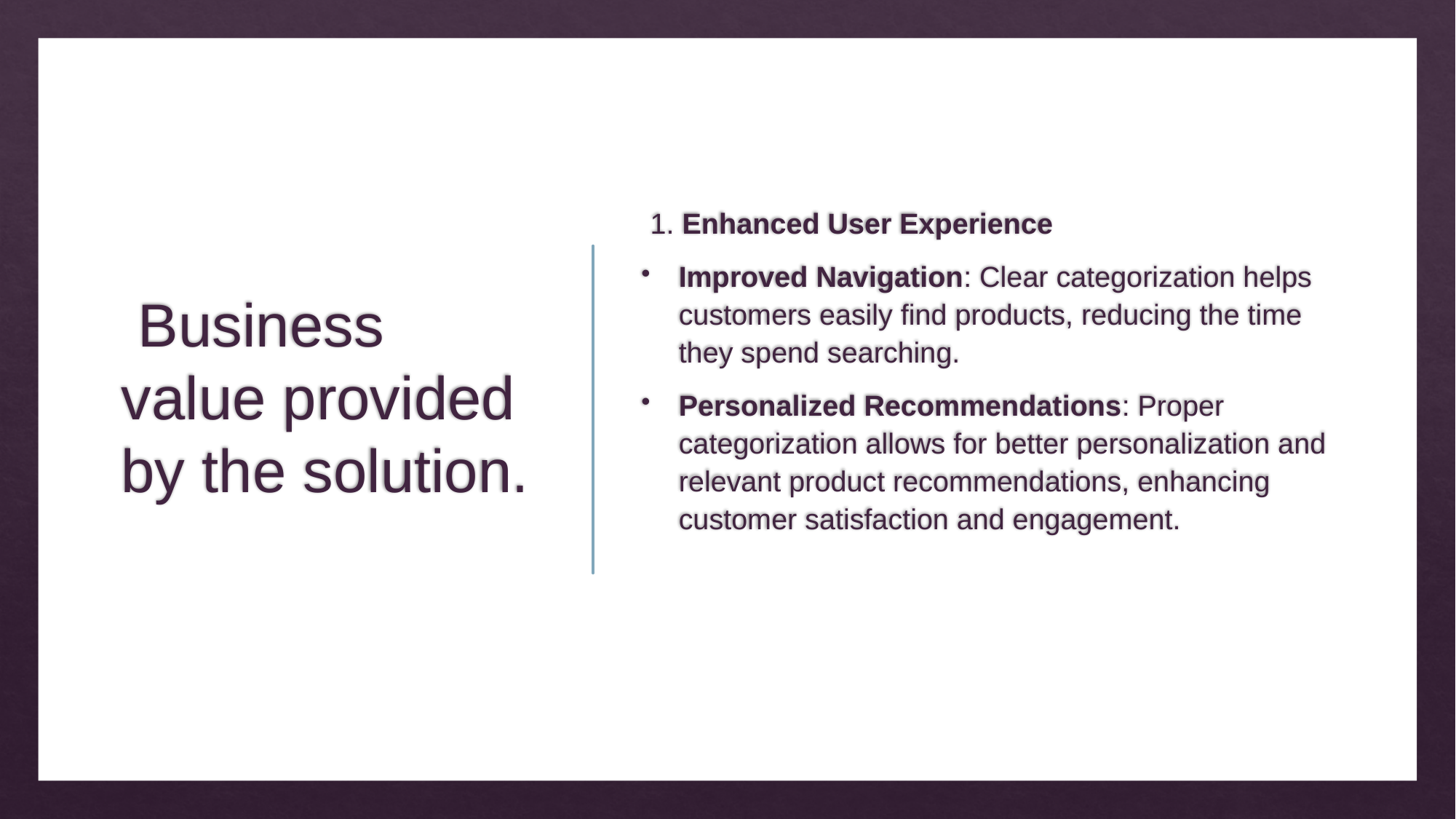

# Business value provided by the solution.
 1. Enhanced User Experience
Improved Navigation: Clear categorization helps customers easily find products, reducing the time they spend searching.
Personalized Recommendations: Proper categorization allows for better personalization and relevant product recommendations, enhancing customer satisfaction and engagement.